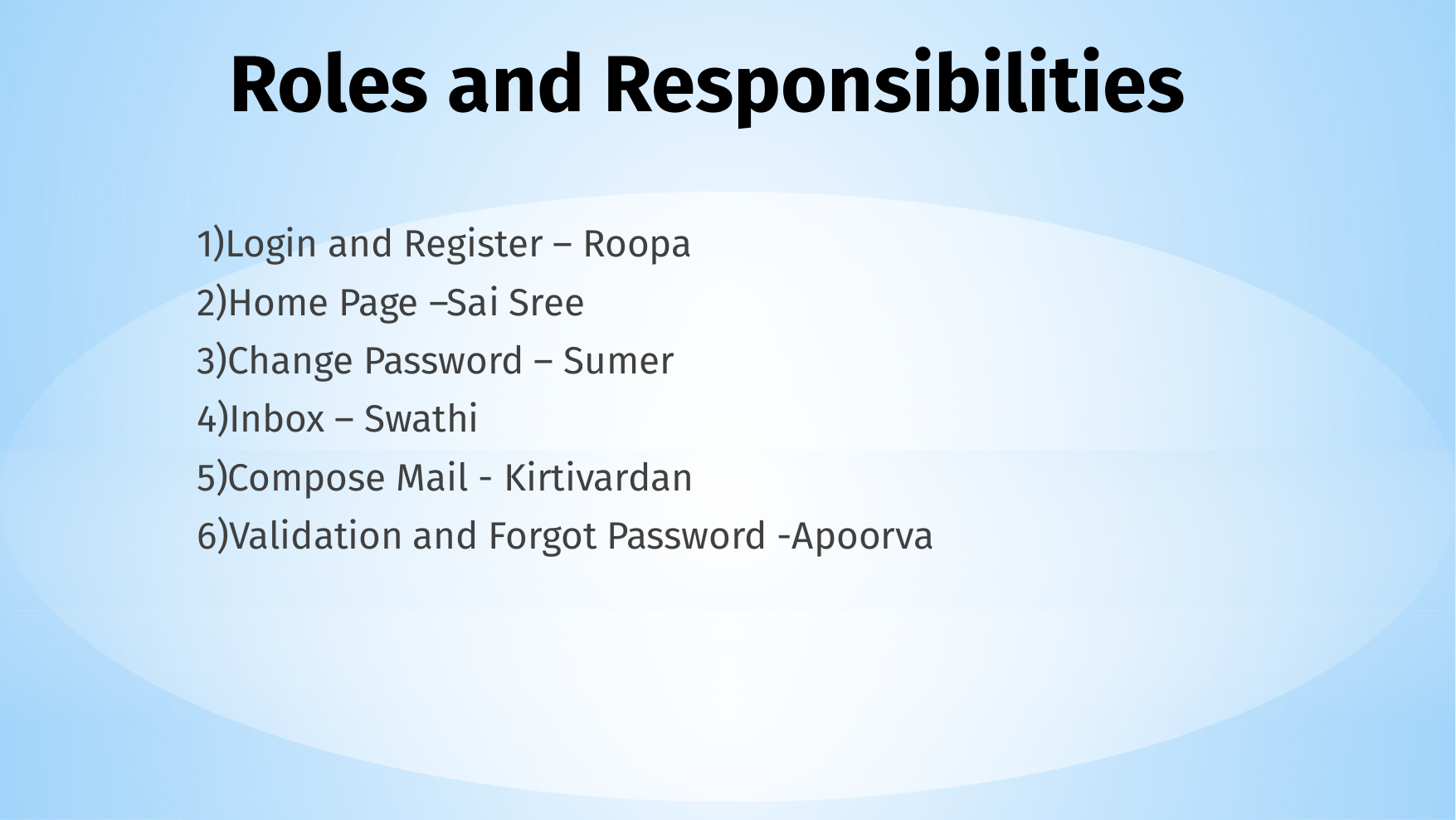

# Roles and Responsibilities
1)Login and Register – Roopa
2)Home Page –Sai Sree
3)Change Password – Sumer
4)Inbox – Swathi
5)Compose Mail - Kirtivardan
6)Validation and Forgot Password -Apoorva